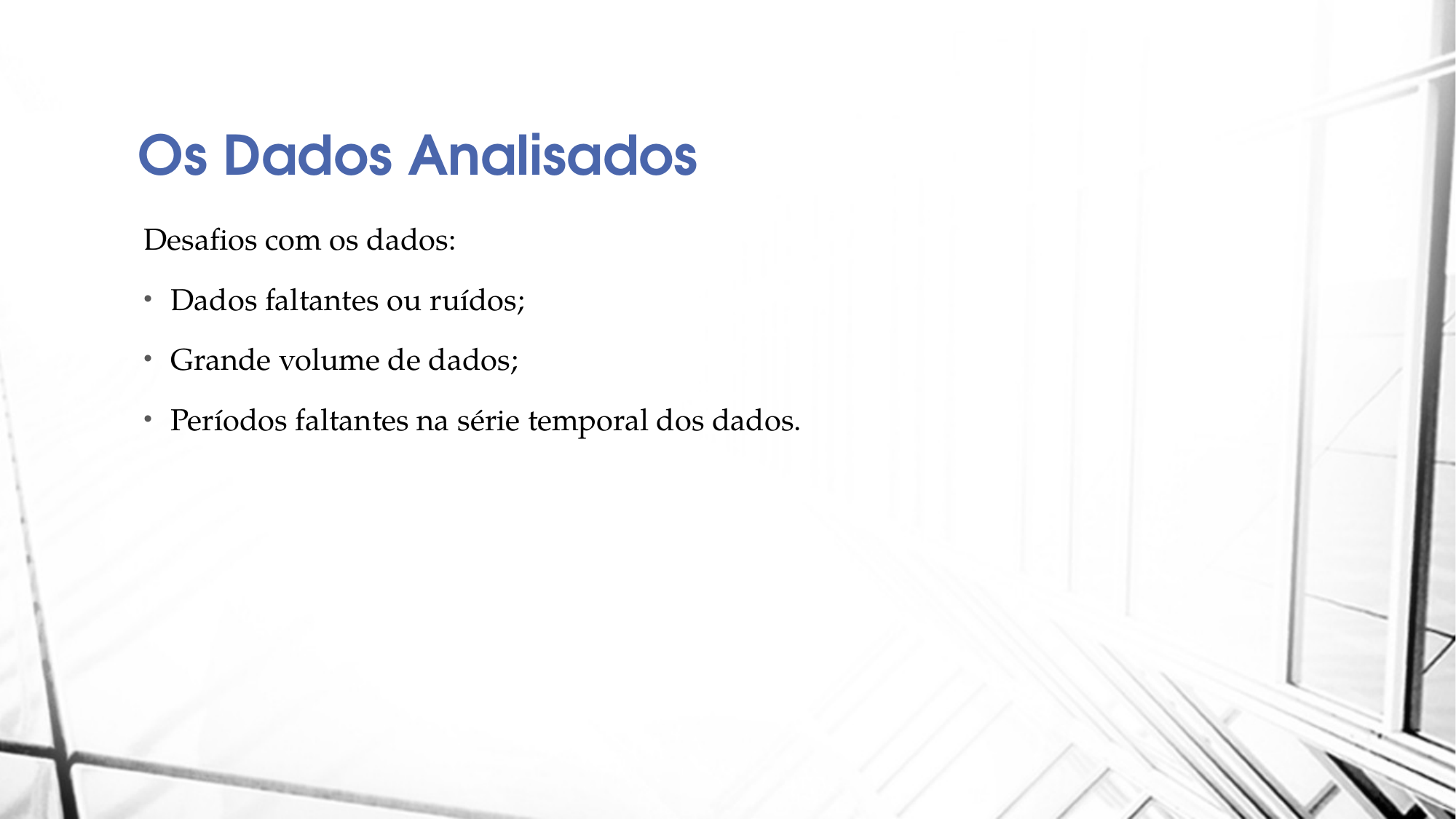

# Os Dados Analisados
Desafios com os dados:
Dados faltantes ou ruídos;
Grande volume de dados;
Períodos faltantes na série temporal dos dados.